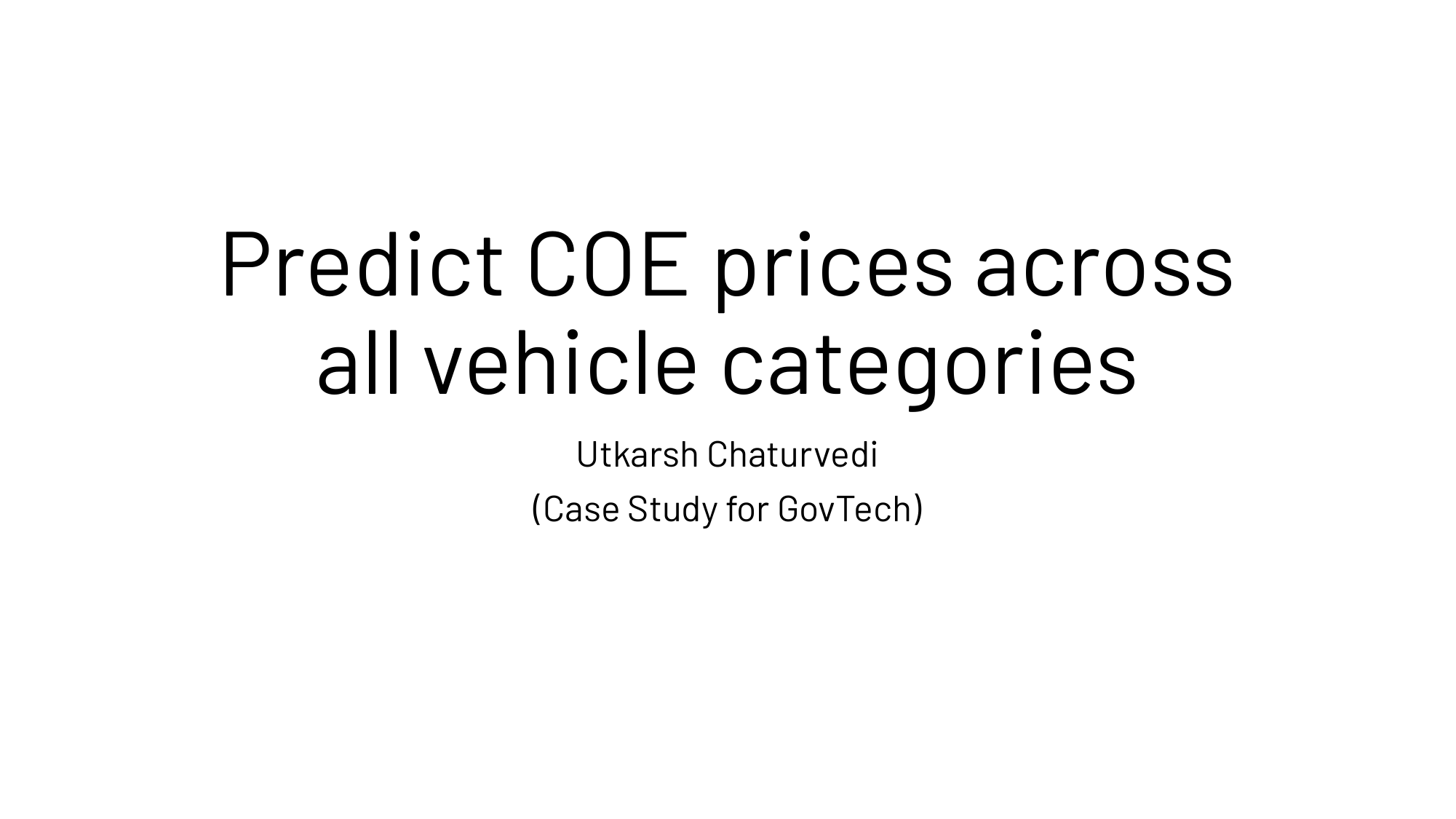

# Predict COE prices across all vehicle categories
Utkarsh Chaturvedi
(Case Study for GovTech)